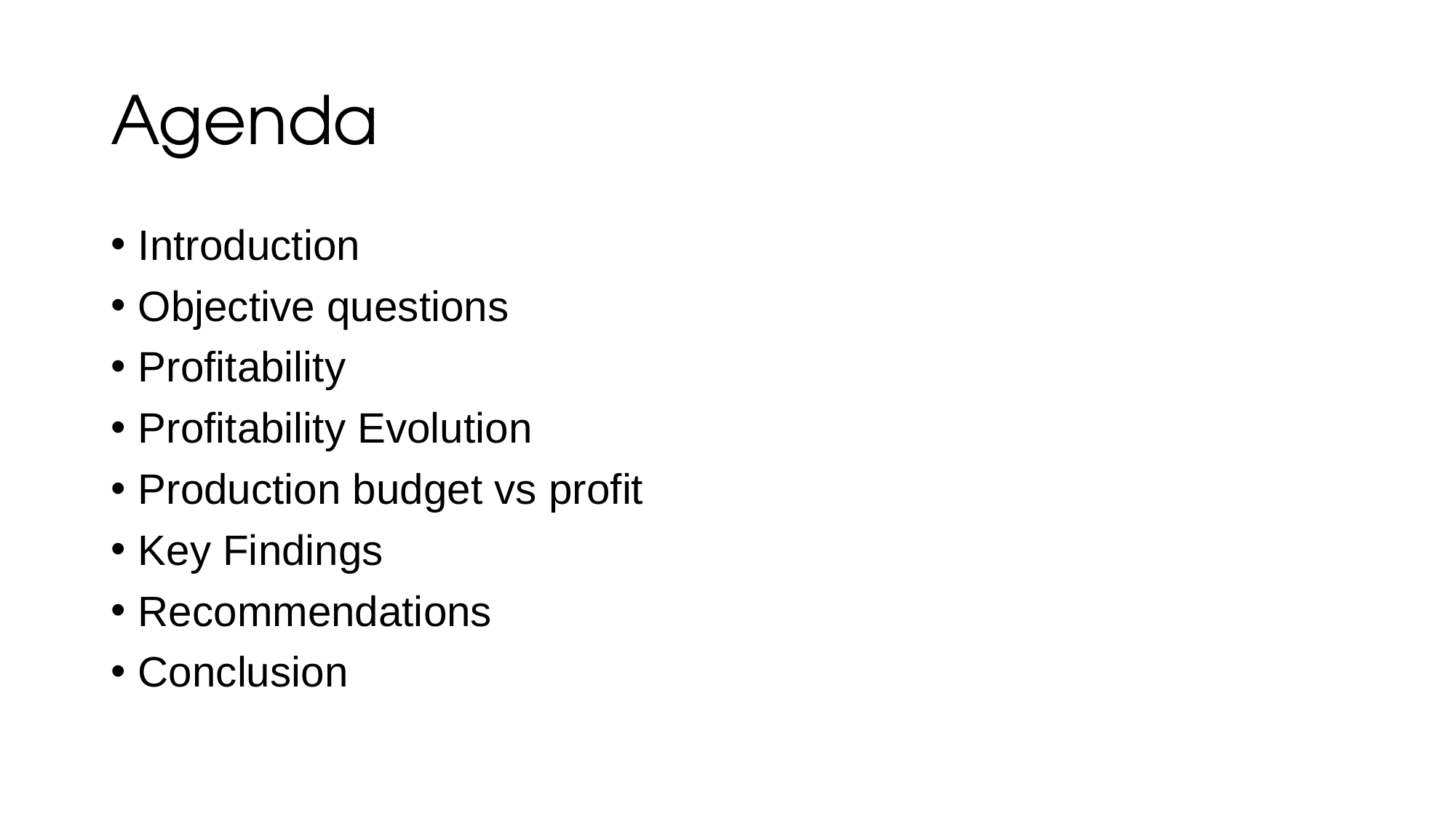

# Agenda
Introduction
Objective questions
Profitability
Profitability Evolution
Production budget vs profit
Key Findings
Recommendations
Conclusion